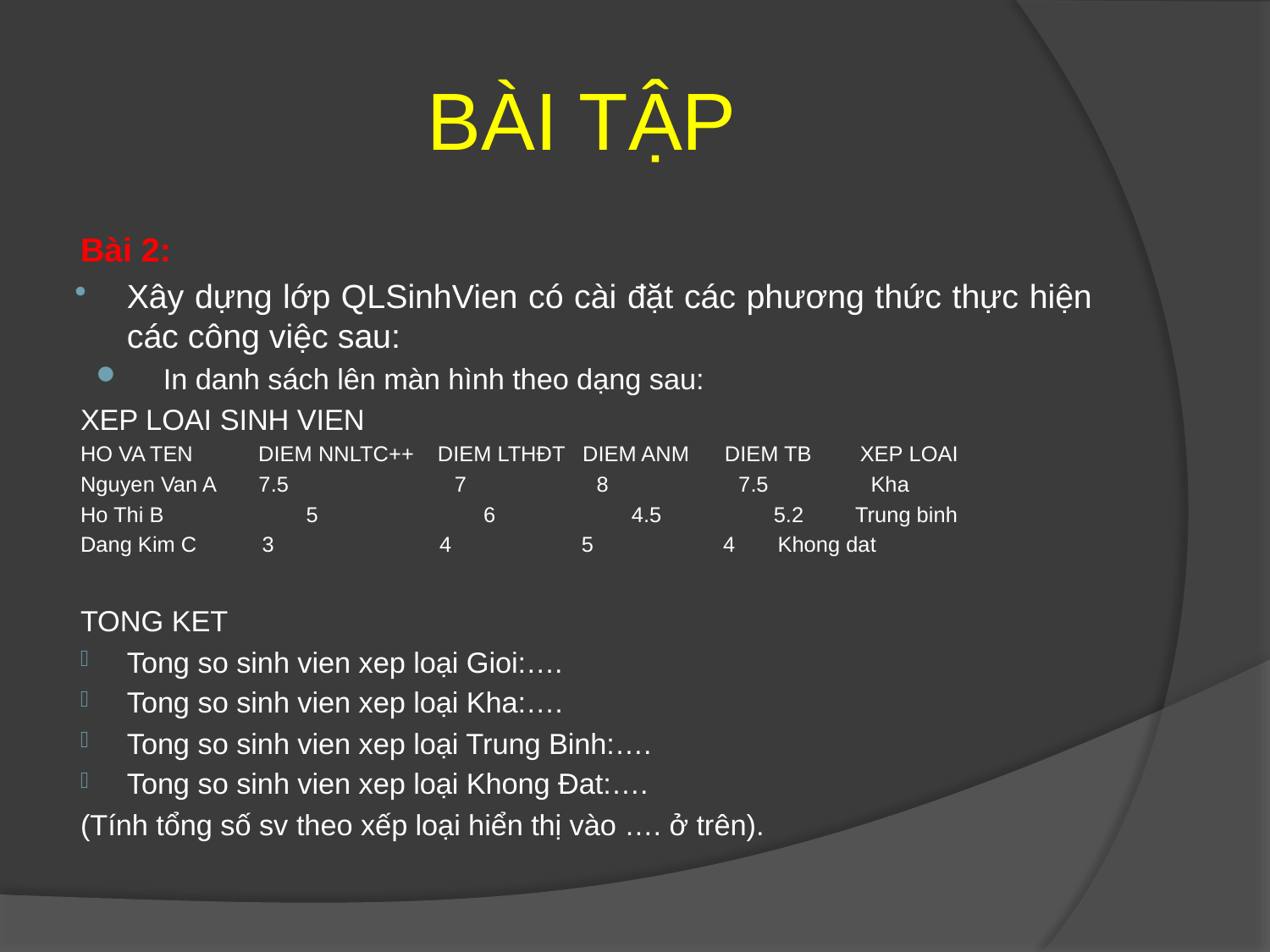

# BÀI TẬP
Bài 2:
Xây dựng lớp QLSinhVien có cài đặt các phương thức thực hiện các công việc sau:
In danh sách lên màn hình theo dạng sau:
	XEP LOAI SINH VIEN
HO VA TEN           DIEM NNLTC++    DIEM LTHĐT   DIEM ANM      DIEM TB        XEP LOAI
Nguyen Van A       7.5 	                        7                      8                      7.5                 Kha
Ho Thi B 	            5                            6                       4.5                   5.2 	Trung binh
Dang Kim C           3                            4                      5    	                 4 	Khong dat

TONG KET
Tong so sinh vien xep loại Gioi:….
Tong so sinh vien xep loại Kha:….
Tong so sinh vien xep loại Trung Binh:….
Tong so sinh vien xep loại Khong Đat:….
(Tính tổng số sv theo xếp loại hiển thị vào …. ở trên).